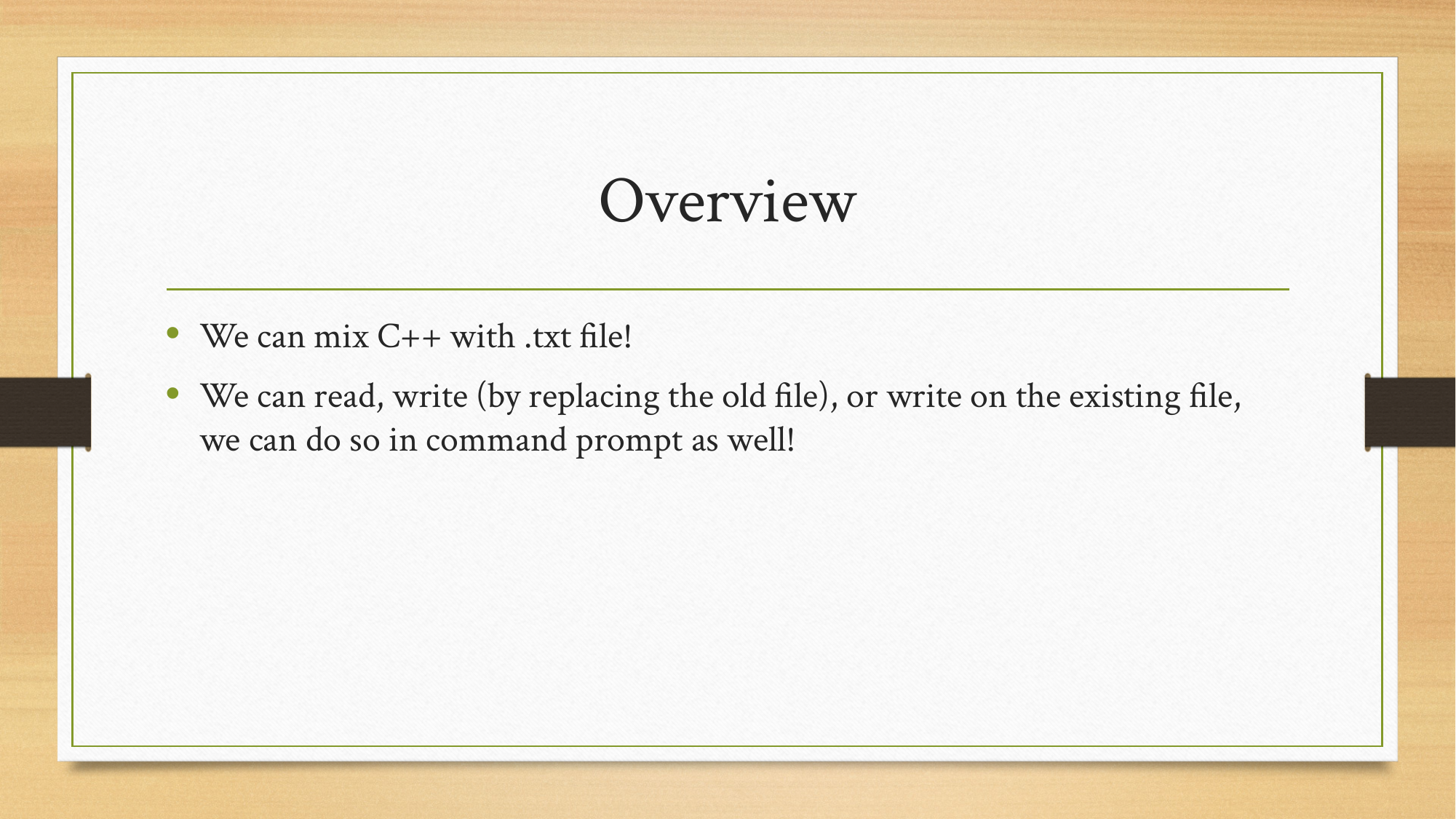

# Overview
We can mix C++ with .txt file!
We can read, write (by replacing the old file), or write on the existing file, we can do so in command prompt as well!